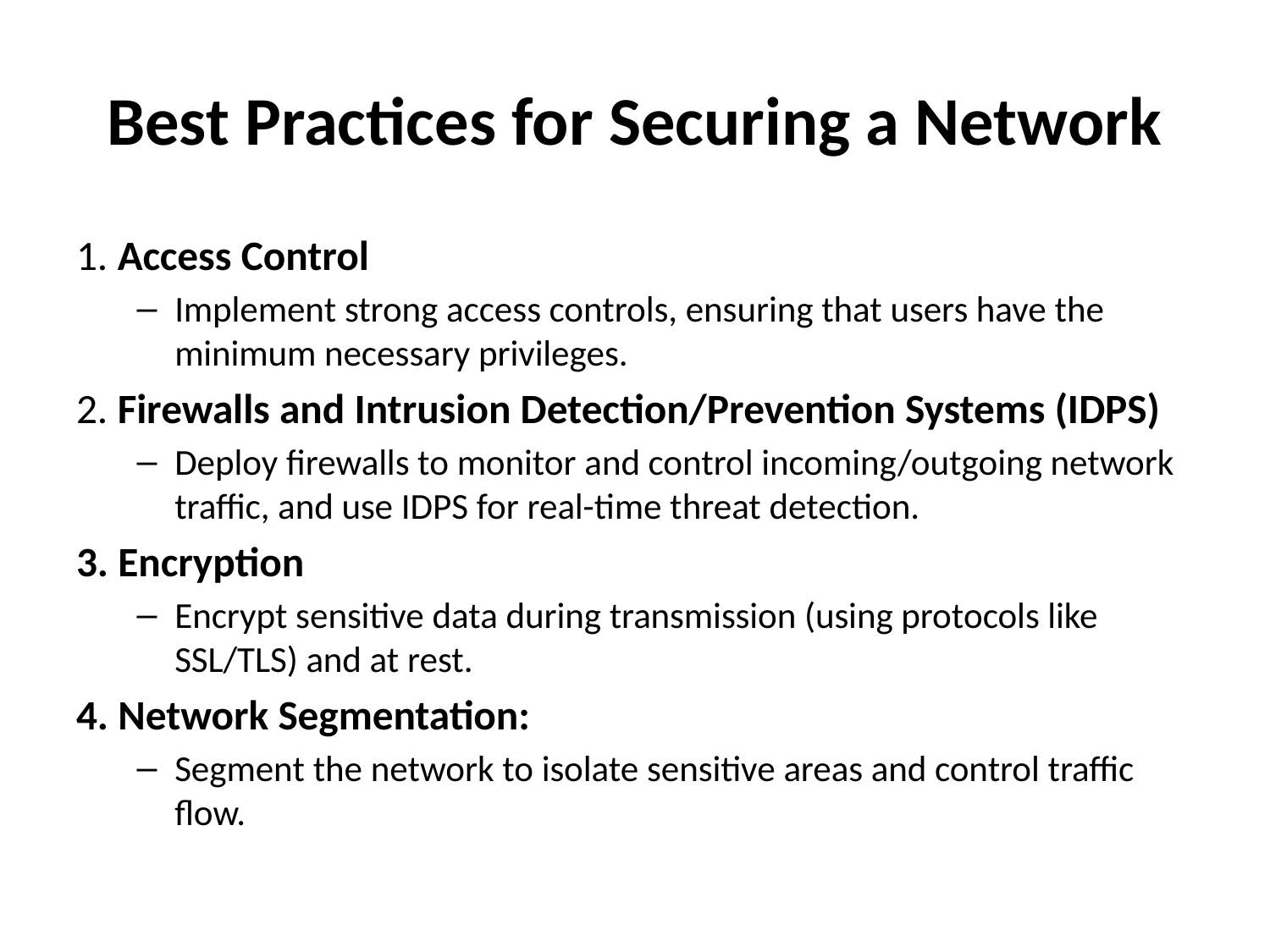

# Best Practices for Securing a Network
1. Access Control
Implement strong access controls, ensuring that users have the minimum necessary privileges.
2. Firewalls and Intrusion Detection/Prevention Systems (IDPS)
Deploy firewalls to monitor and control incoming/outgoing network traffic, and use IDPS for real-time threat detection.
3. Encryption
Encrypt sensitive data during transmission (using protocols like SSL/TLS) and at rest.
4. Network Segmentation:
Segment the network to isolate sensitive areas and control traffic flow.